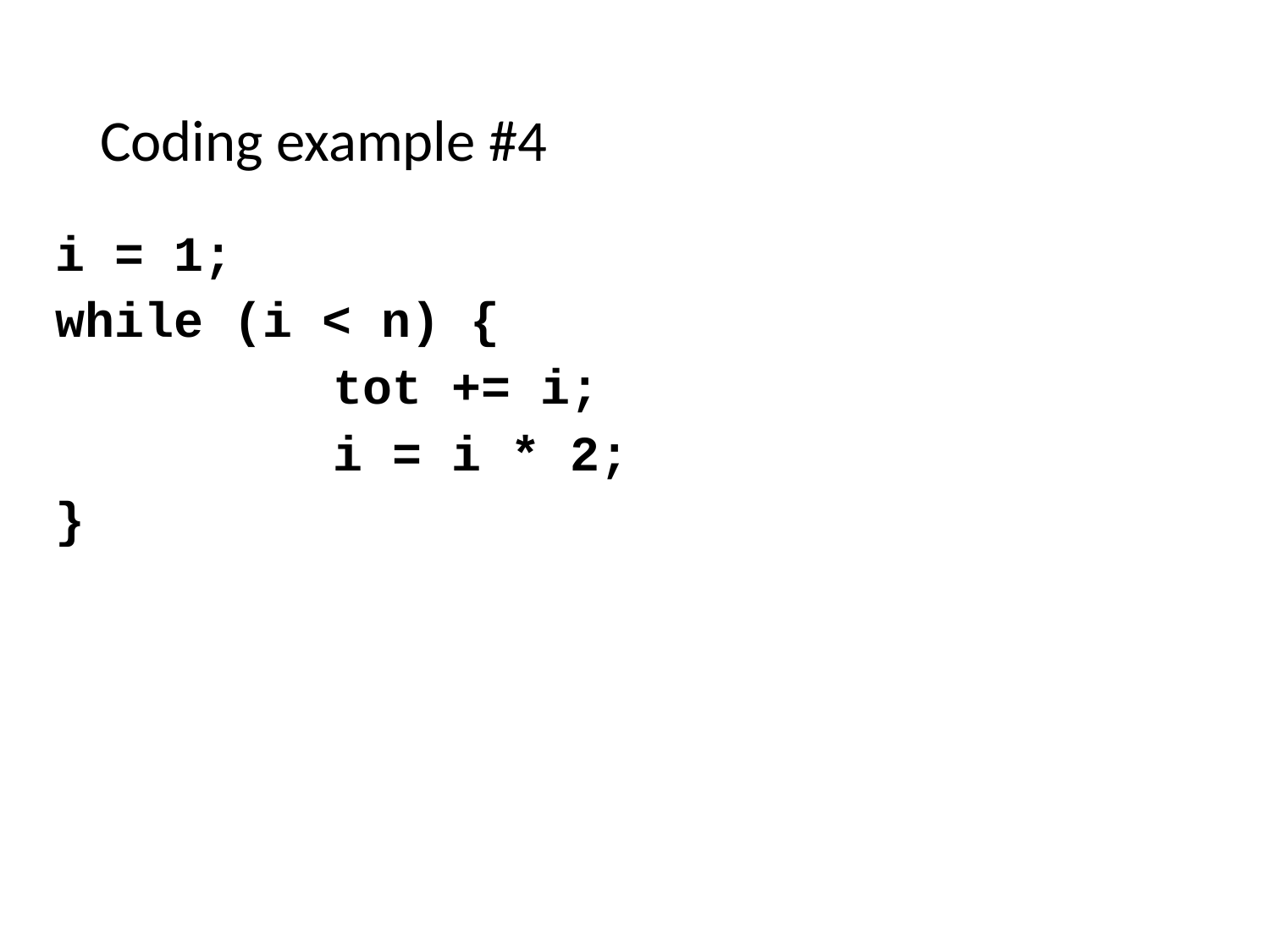

# Coding example #4
i = 1;
while (i < n) {
 		tot += i;
 		i = i * 2;
}